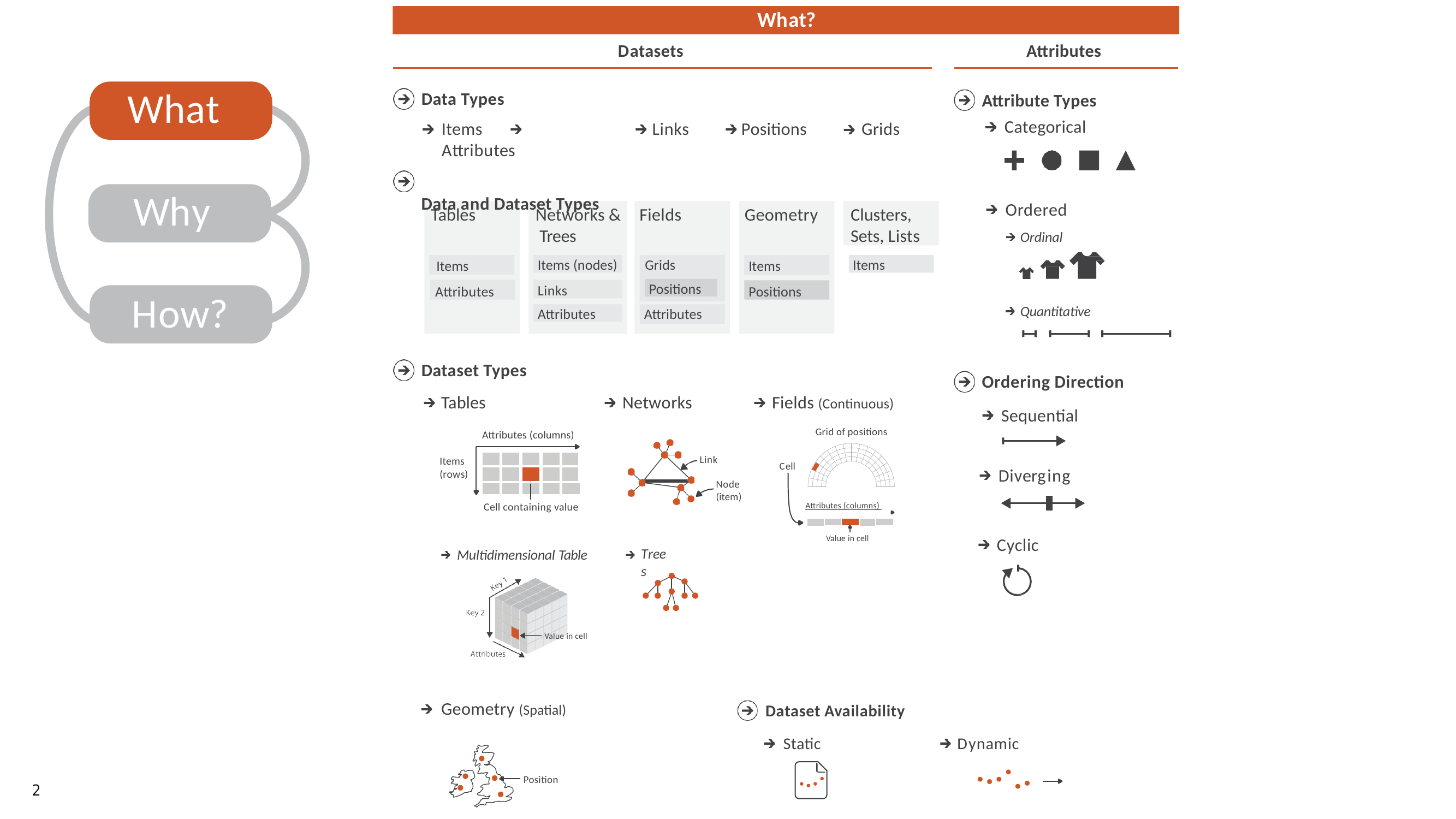

# What?

Datasets
Attributes

Data Types
Items	Attributes

Data and Dataset Types
What?

Attribute Types
Categorical

Links
Positions
Grids

Why?

Ordered
Ordinal

Clusters,  Sets, Lists
Tables

Items  Attributes
Networks &  Trees
Fields
Geometry

Items  Positions

Grids

Items (nodes)

Items

Positions

Links

How?
Quantitative
Attributes
Attributes

Dataset Types
Tables
Attributes (columns)

Ordering Direction
Sequential

Networks
Fields (Continuous)
Grid of positions

Link

|  |  |  |  |  |  |
| --- | --- | --- | --- | --- | --- |
|  |  |  |  |  |  |
|  |  |  |  |  |  |
Items  (rows)

Cell

Diverging

Node  (item)

Cell containing value
Attributes (columns)

Value in cell
Cyclic

Trees
Multidimensional Table

Value in cell
Geometry (Spatial)
Dataset Availability
Static

Dynamic

2

Position